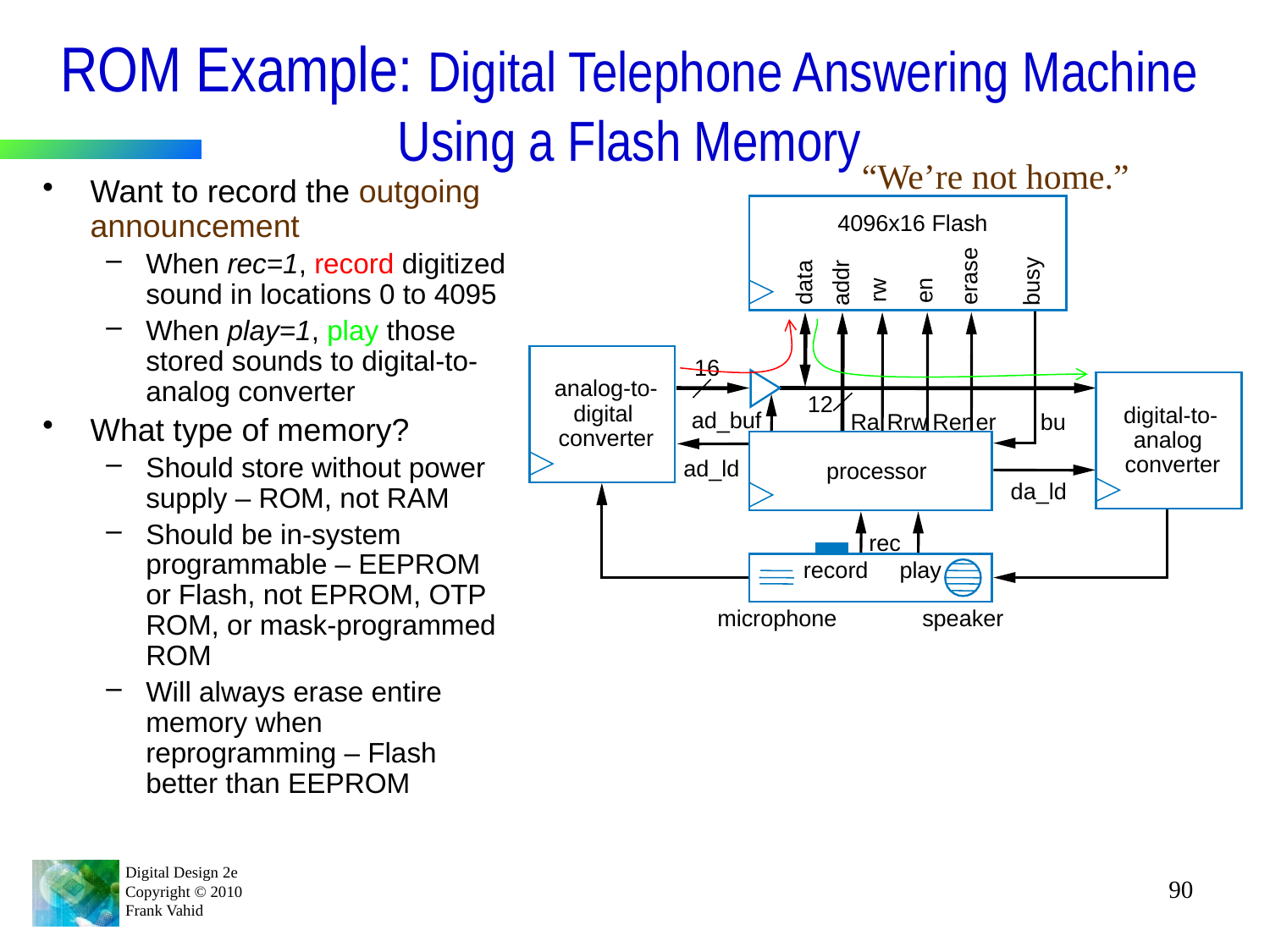

# ROM Example: Digital Telephone Answering Machine Using a Flash Memory
“We’re not home.”
Want to record the outgoing announcement
When rec=1, record digitized sound in locations 0 to 4095
When play=1, play those stored sounds to digital-to-analog converter
What type of memory?
Should store without power supply – ROM, not RAM
Should be in-system programmable – EEPROM or Flash, not EPROM, OTP ROM, or mask-programmed ROM
Will always erase entire memory when reprogramming – Flash better than EEPROM

4096x16 Flash
data

16

analog-to-

12

digital
digital-to-
ad_buf
Ra
er
bu
Rrw
Ren

converter
analog

converter

ad_ld
processor

da_ld

rec

record
play

microphone
speaker
erase
busy
addr
rw
en

90